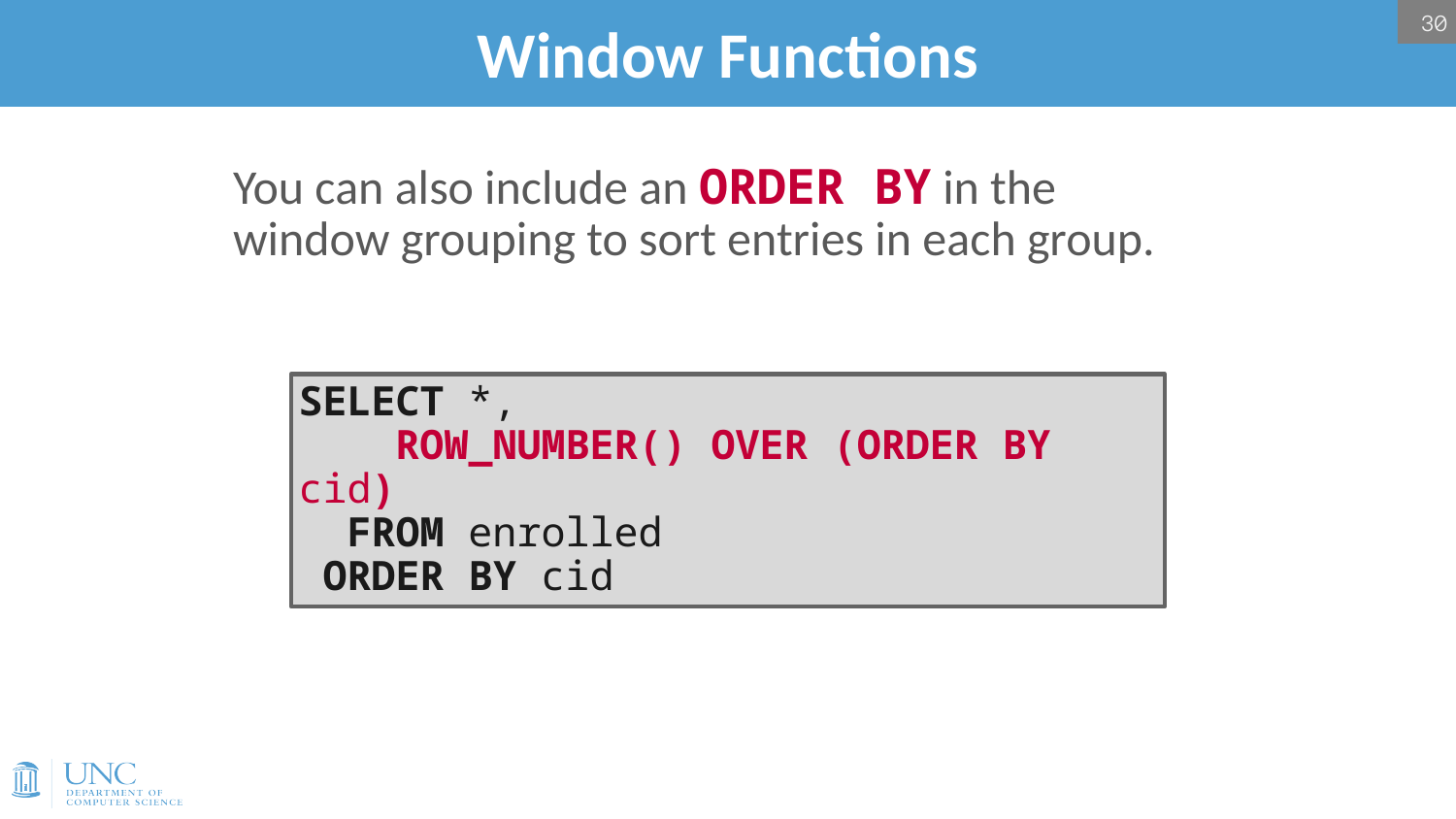

30
# Window Functions
You can also include an ORDER BY in the window grouping to sort entries in each group.
SELECT *,
    ROW_NUMBER() OVER (ORDER BY cid)
  FROM enrolled
 ORDER BY cid